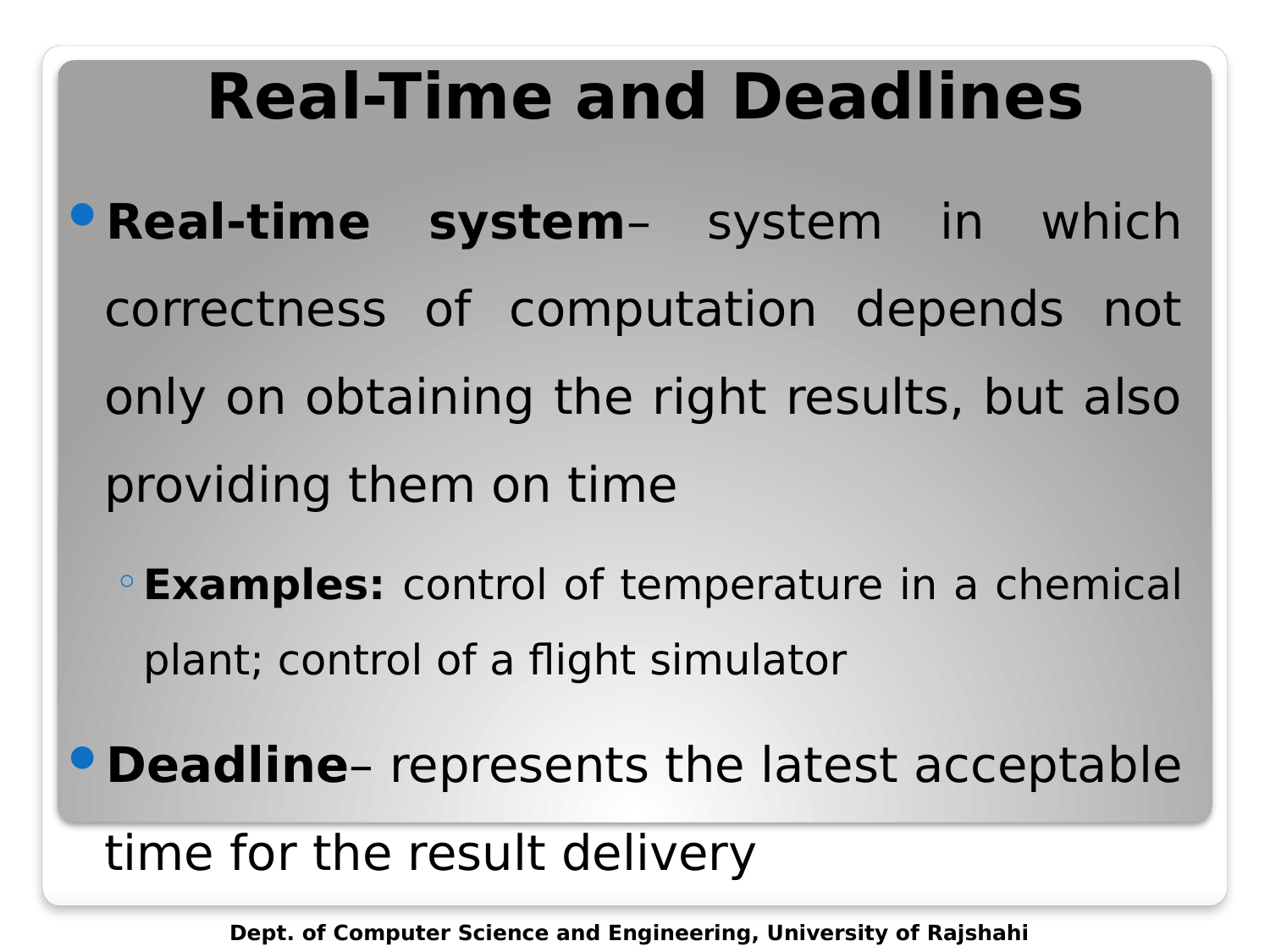

# Real-Time and Deadlines
Real-time system– system in which correctness of computation depends not only on obtaining the right results, but also providing them on time
Examples: control of temperature in a chemical plant; control of a flight simulator
Deadline– represents the latest acceptable time for the result delivery
Dept. of Computer Science and Engineering, University of Rajshahi